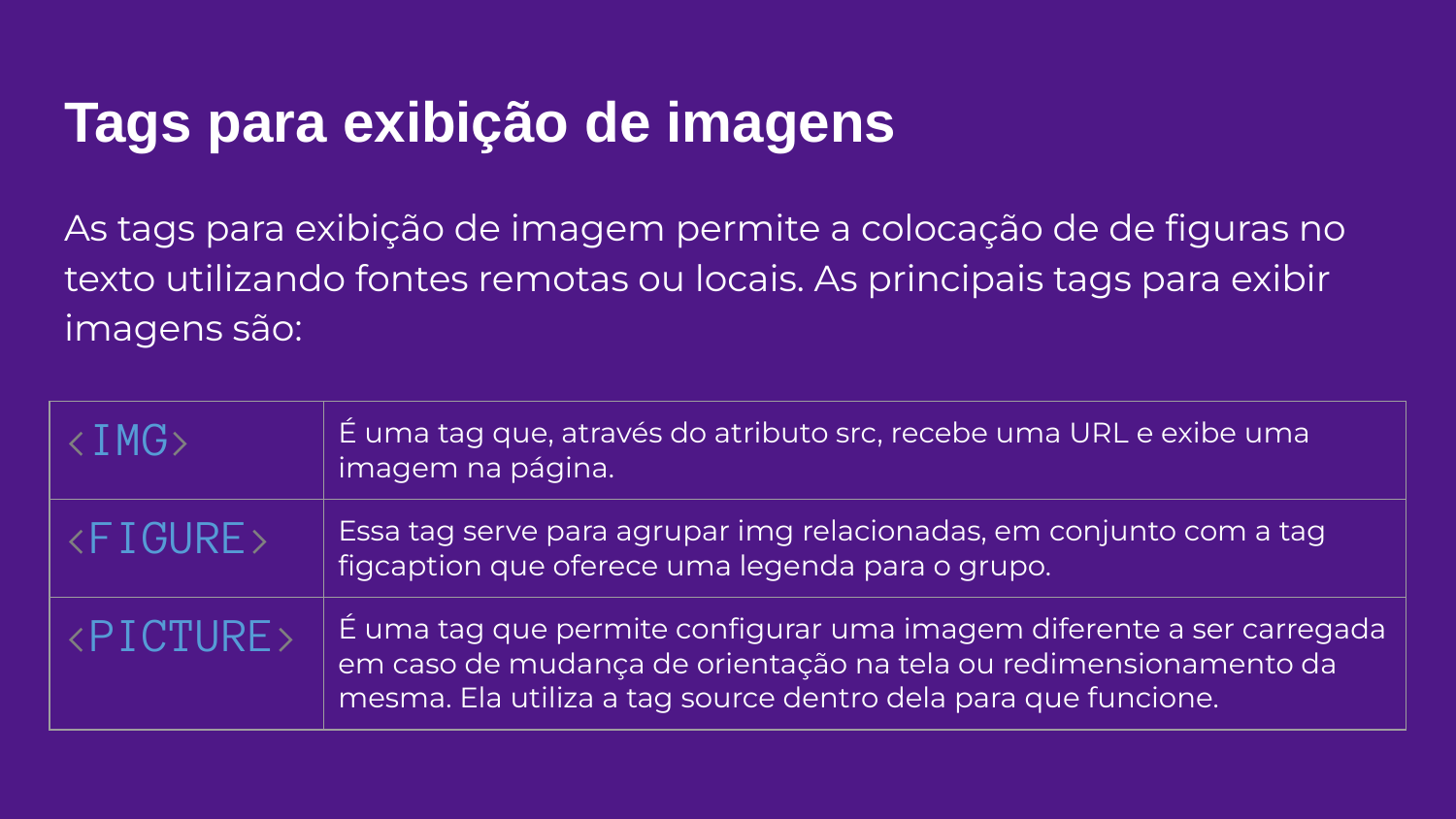

# Tags para exibição de imagens
As tags para exibição de imagem permite a colocação de de figuras no texto utilizando fontes remotas ou locais. As principais tags para exibir imagens são:

| <IMG> | É uma tag que, através do atributo src, recebe uma URL e exibe uma imagem na página. |
| --- | --- |
| <FIGURE> | Essa tag serve para agrupar img relacionadas, em conjunto com a tag figcaption que oferece uma legenda para o grupo. |
| <PICTURE> | É uma tag que permite configurar uma imagem diferente a ser carregada em caso de mudança de orientação na tela ou redimensionamento da mesma. Ela utiliza a tag source dentro dela para que funcione. |